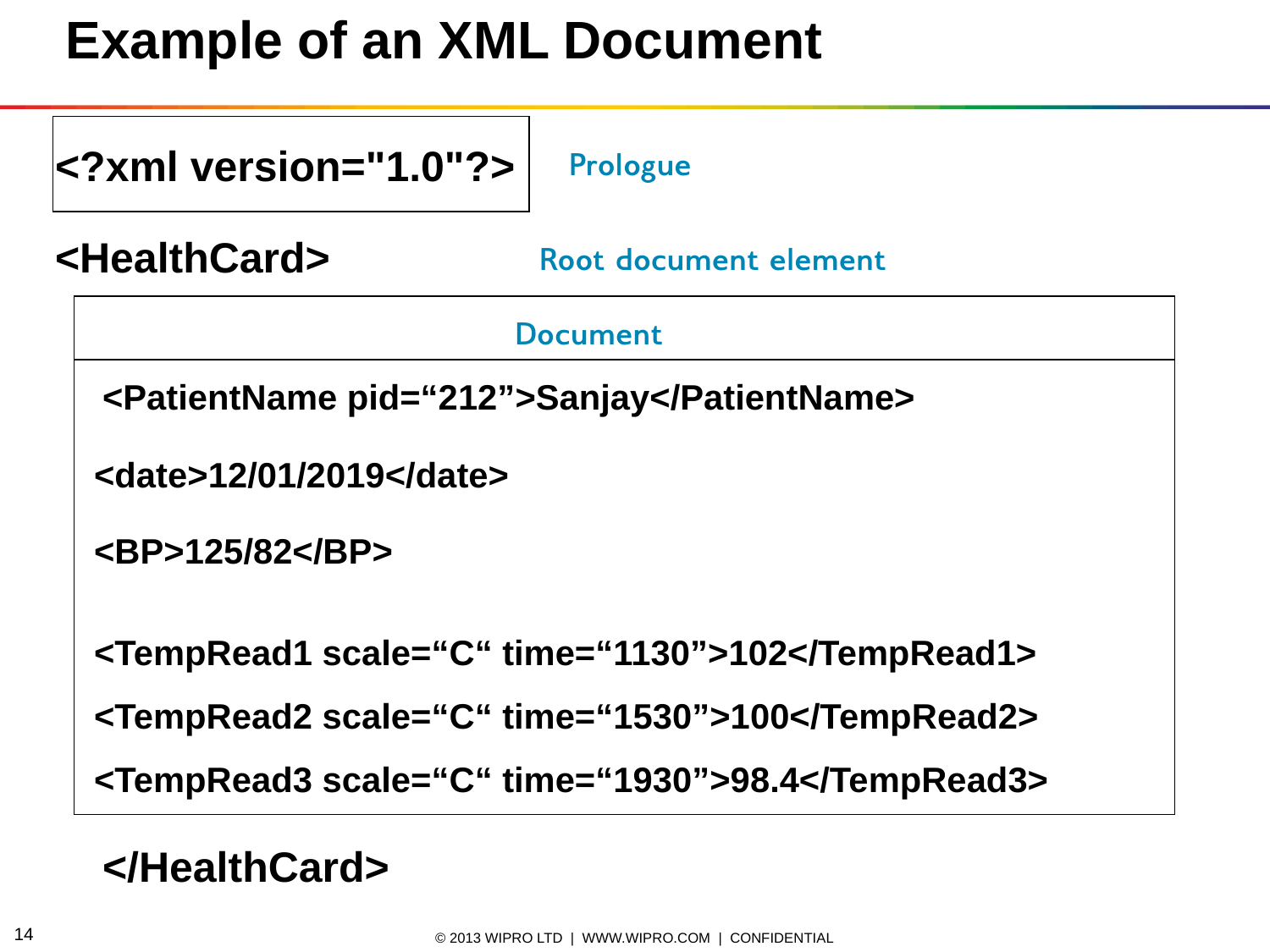

Example of an XML Document

<?xml version="1.0"?>

<HealthCard>

    <PatientName pid=“212”>Sanjay</PatientName>

    <date>12/01/2019</date>

    <BP>125/82</BP>

    <TempRead1 scale=“C“ time=“1130”>102</TempRead1>
    <TempRead2 scale=“C“ time=“1530”>100</TempRead2>
    <TempRead3 scale=“C“ time=“1930”>98.4</TempRead3>

    </HealthCard>

Prologue
Root document element

Document